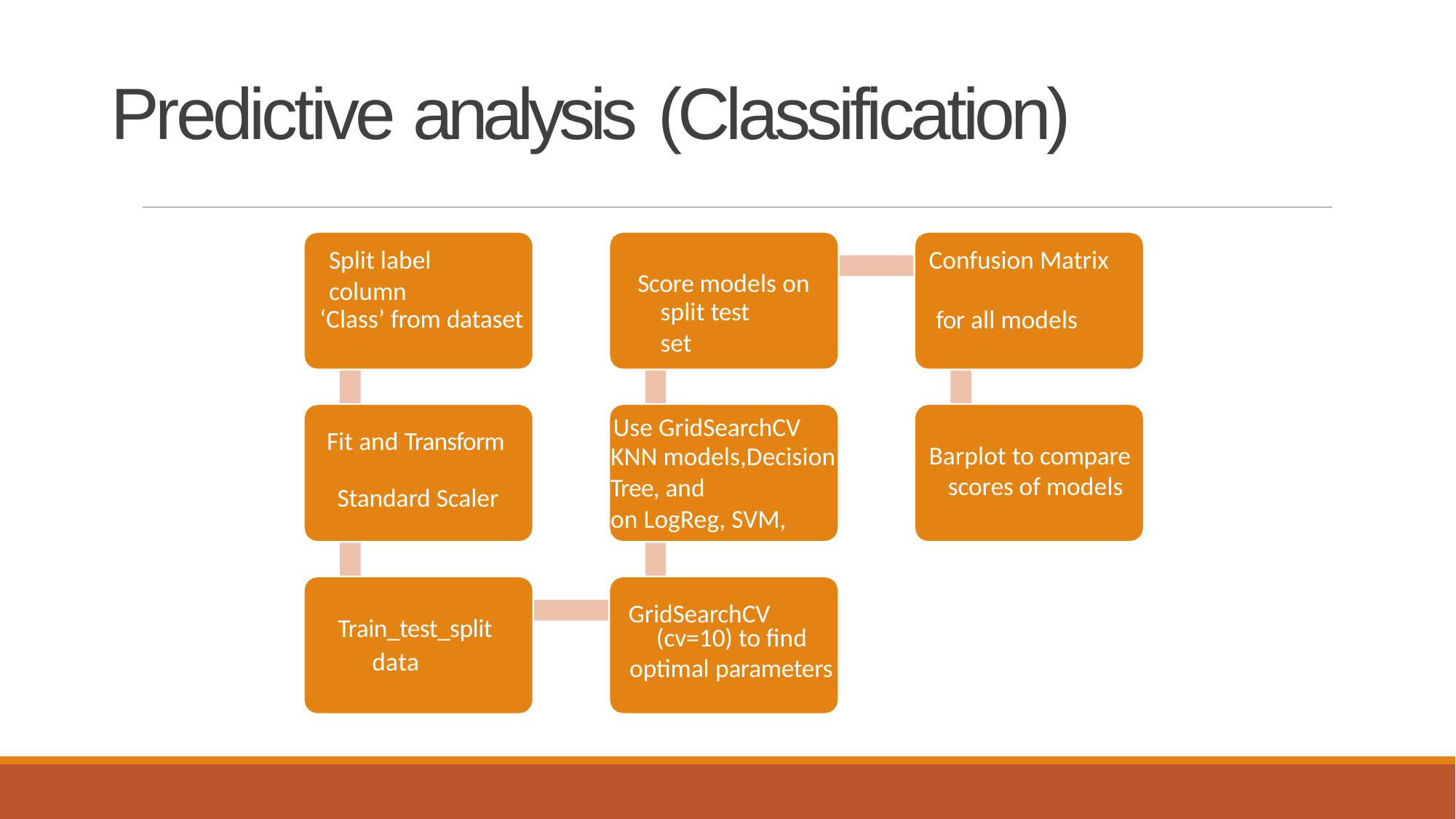

# Predictive analysis (Classification)

Split label column
Confusion Matrix
Score models on

split test set
‘Class’ from dataset
for all models

Use GridSearchCV
Fit and Transform
Barplot to compare  scores of models

KNN models,Decision Tree, and

Features using
Standard Scaler
on LogReg, SVM,

GridSearchCV
Train_test_split
(cv=10) to find  optimal parameters
data
15